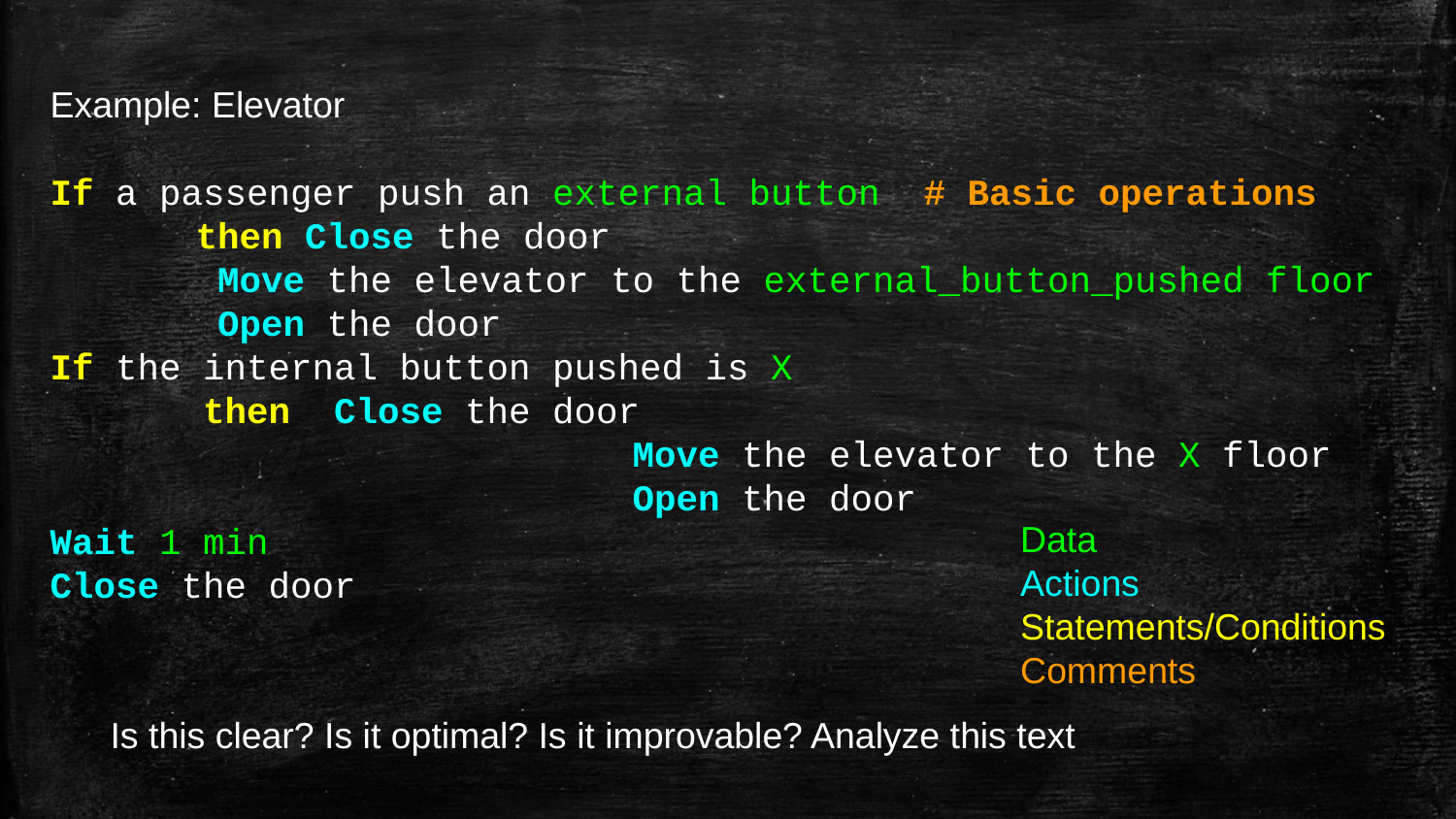

Example: Elevator

If a passenger push an external button  # Basic operations
	then Close the door
 Move the elevator to the external_button_pushed floor
 Open the door
If the internal button pushed is X
       then  Close the door
				Move the elevator to the X floor
				Open the door
Wait 1 min
Close the door
Data
Actions
Statements/Conditions
Comments
Is this clear? Is it optimal? Is it improvable? Analyze this text